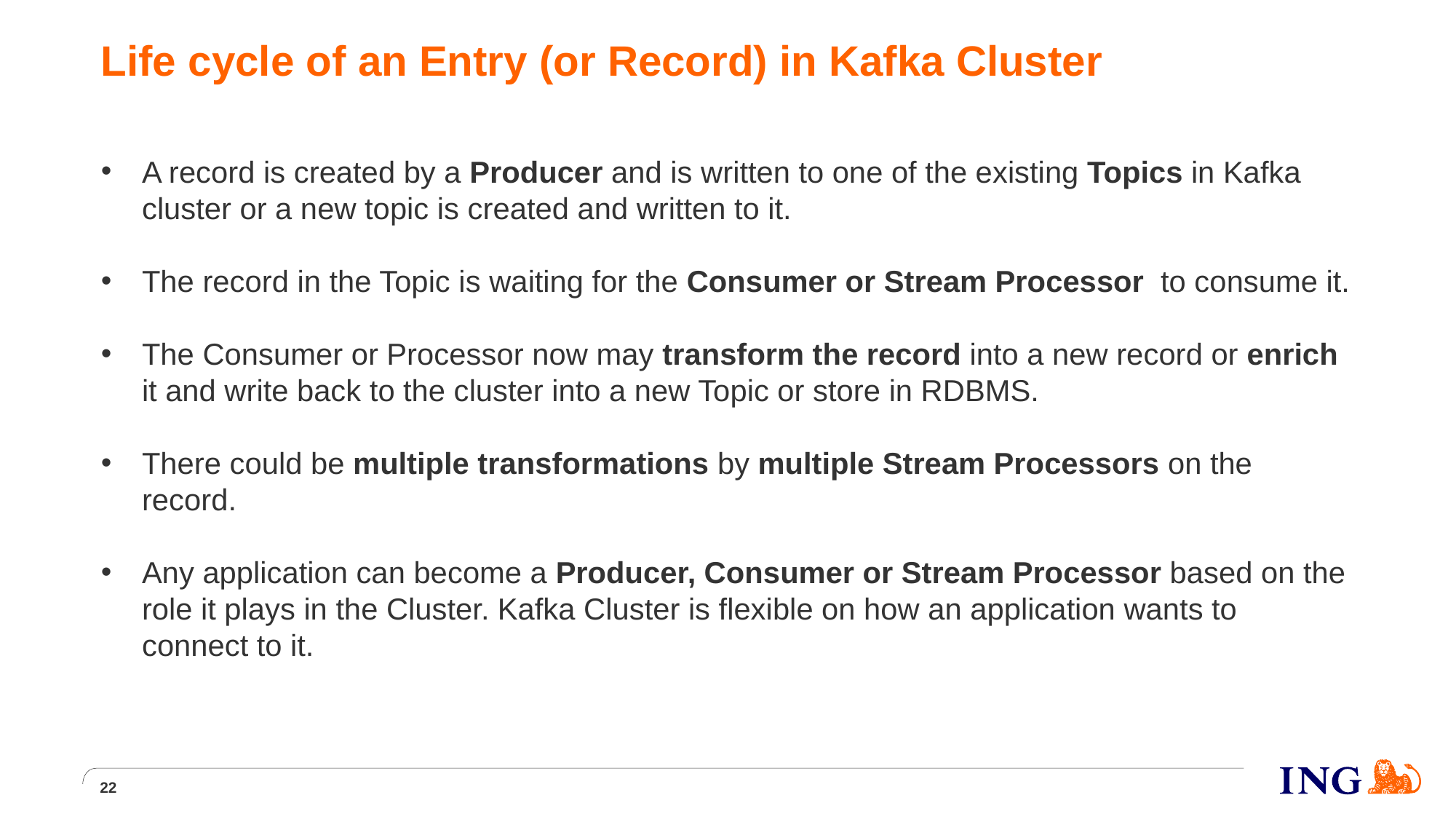

# Life cycle of an Entry (or Record) in Kafka Cluster
A record is created by a Producer and is written to one of the existing Topics in Kafka cluster or a new topic is created and written to it.

The record in the Topic is waiting for the Consumer or Stream Processor  to consume it.

The Consumer or Processor now may transform the record into a new record or enrich it and write back to the cluster into a new Topic or store in RDBMS.

There could be multiple transformations by multiple Stream Processors on the record.

Any application can become a Producer, Consumer or Stream Processor based on the role it plays in the Cluster. Kafka Cluster is flexible on how an application wants to connect to it.

22